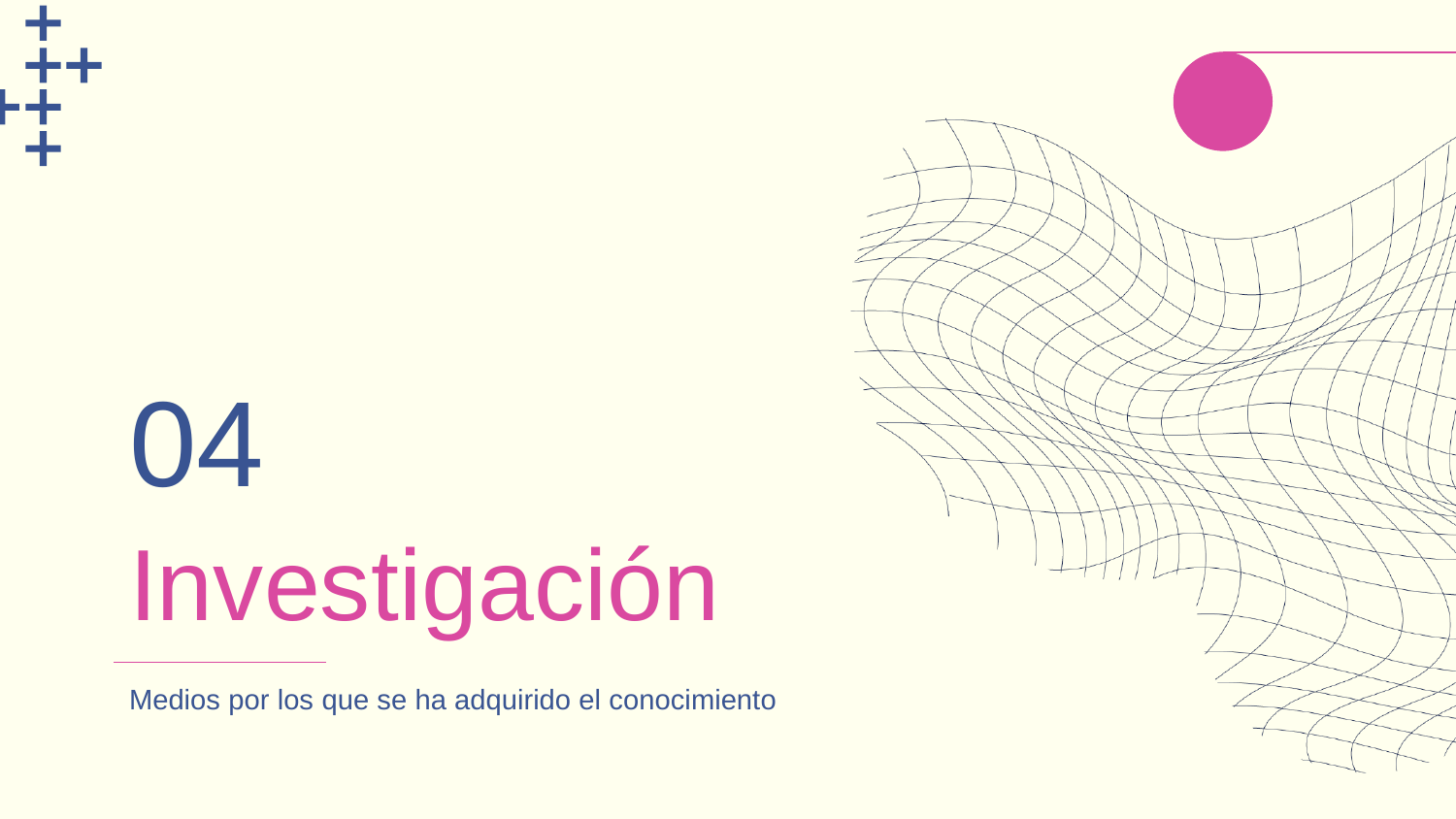

04
# Investigación
Medios por los que se ha adquirido el conocimiento